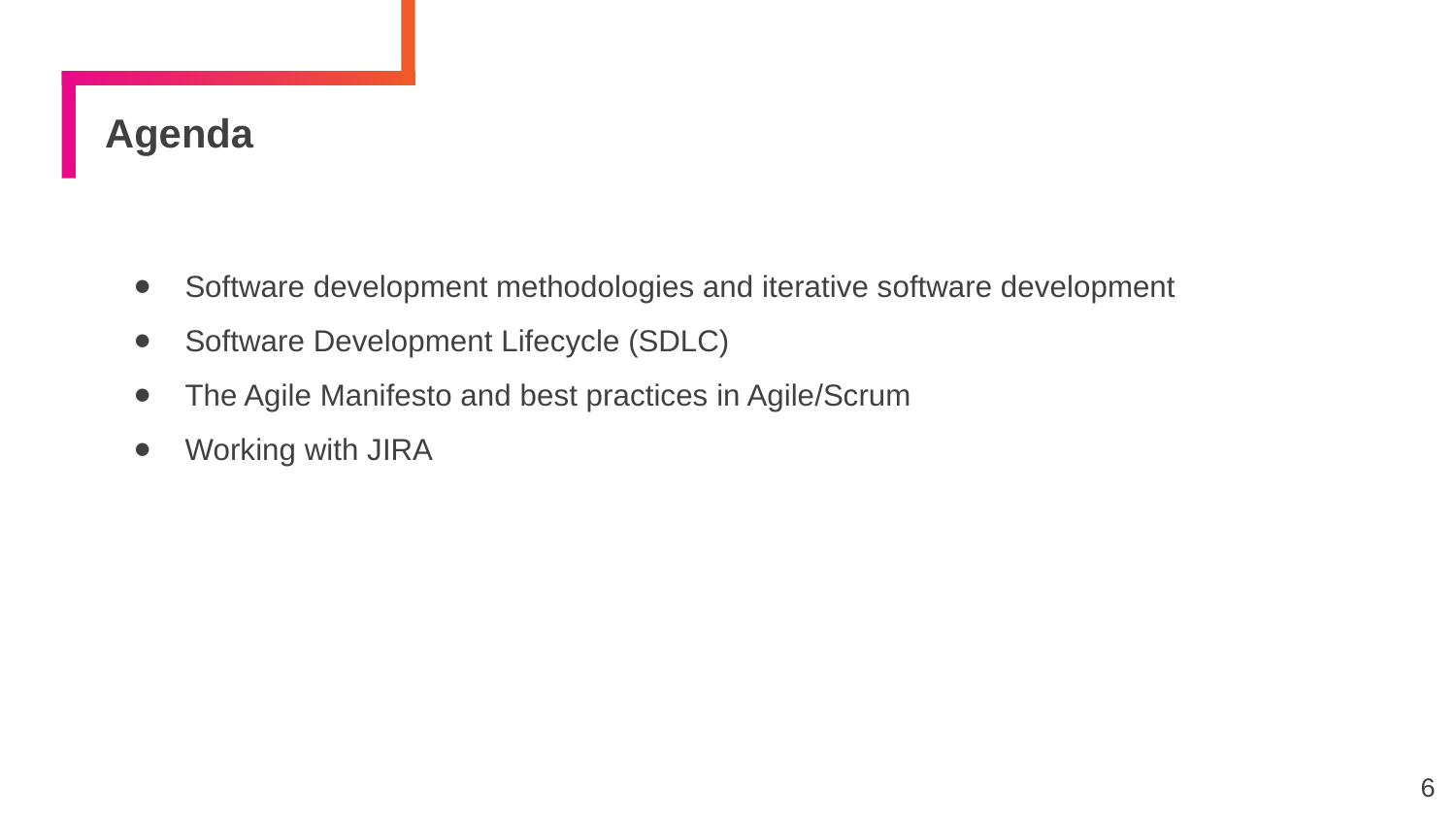

# Agenda
Software development methodologies and iterative software development
Software Development Lifecycle (SDLC)
The Agile Manifesto and best practices in Agile/Scrum
Working with JIRA

6